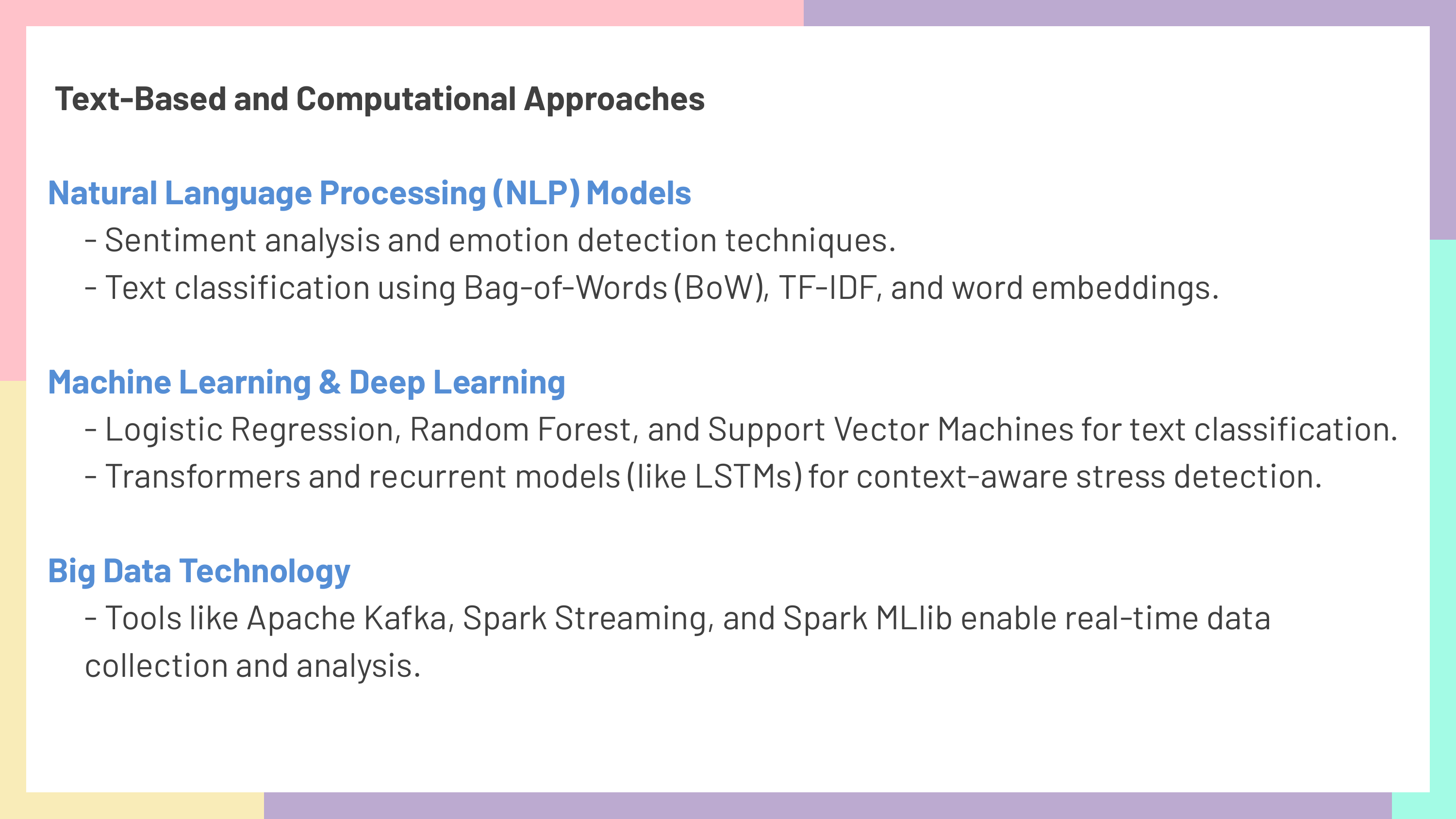

Text-Based and Computational Approaches

Natural Language Processing (NLP) Models
- Sentiment analysis and emotion detection techniques.
- Text classification using Bag-of-Words (BoW), TF-IDF, and word embeddings.

Machine Learning & Deep Learning
- Logistic Regression, Random Forest, and Support Vector Machines for text classification.
- Transformers and recurrent models (like LSTMs) for context-aware stress detection.

Big Data Technology
- Tools like Apache Kafka, Spark Streaming, and Spark MLlib enable real-time data collection and analysis.